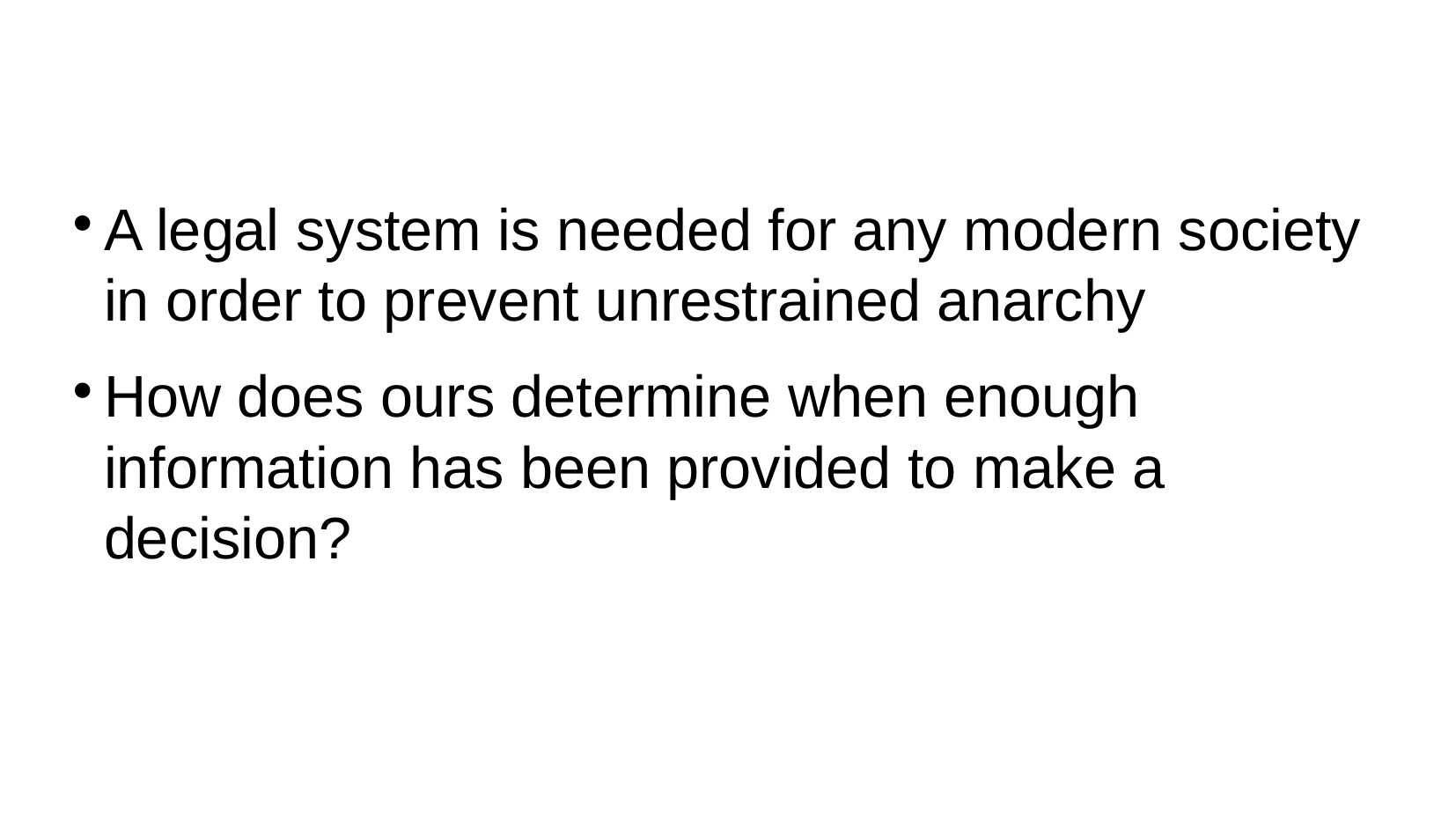

#
A legal system is needed for any modern society in order to prevent unrestrained anarchy
How does ours determine when enough information has been provided to make a decision?